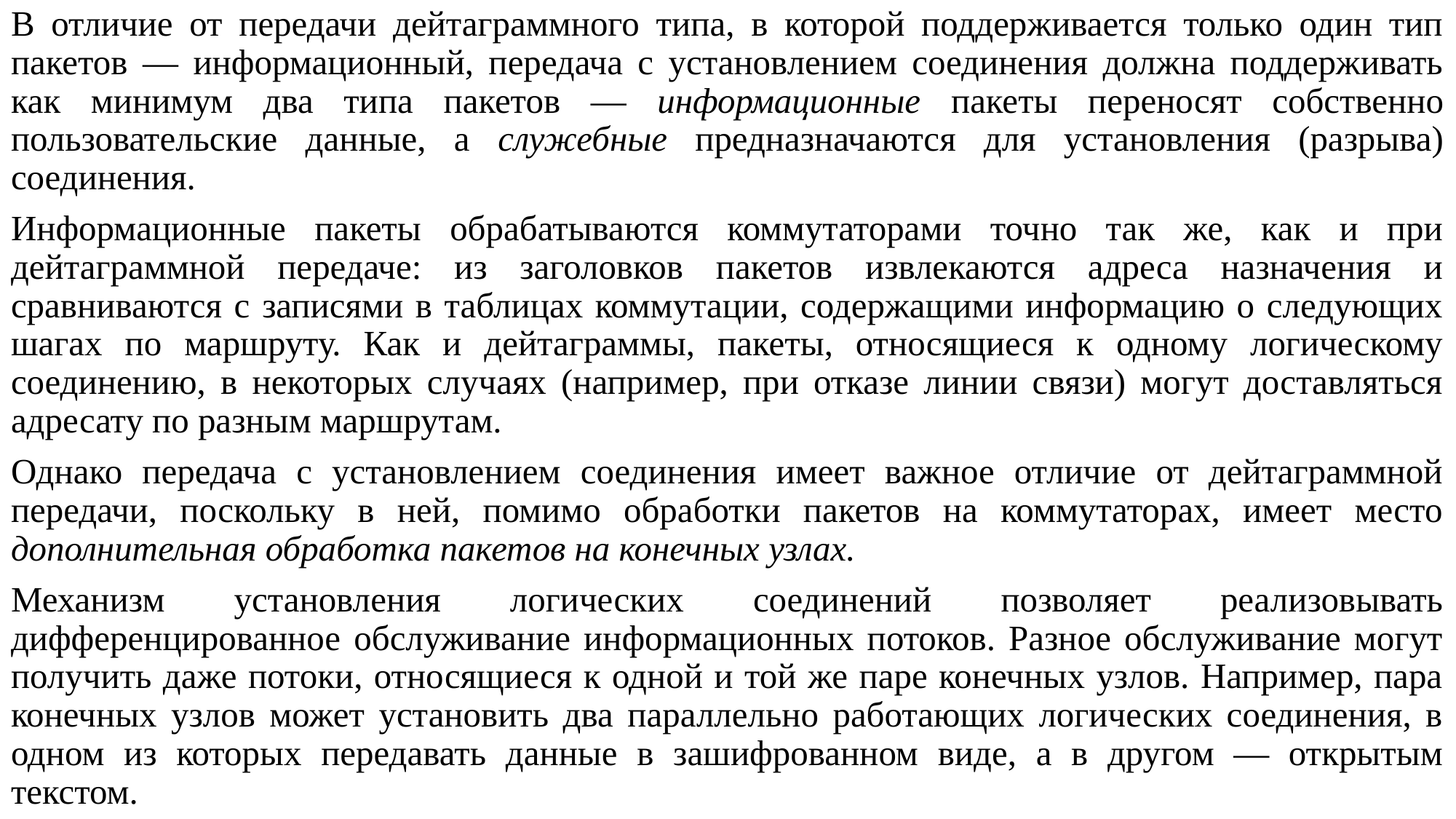

В отличие от передачи дейтаграммного типа, в которой поддерживается только один тип пакетов — информационный, передача с установлением соединения должна поддерживать как минимум два типа пакетов — информационные пакеты переносят собственно пользовательские данные, а служебные предназначаются для установления (разрыва) соединения.
Информационные пакеты обрабатываются коммутаторами точно так же, как и при дейтаграммной передаче: из заголовков пакетов извлекаются адреса назначения и сравниваются с записями в таблицах коммутации, содержащими информацию о следующих шагах по маршруту. Как и дейтаграммы, пакеты, относящиеся к одному логическому соединению, в некоторых случаях (например, при отказе линии связи) могут доставляться адресату по разным маршрутам.
Однако передача с установлением соединения имеет важное отличие от дейтаграммной передачи, поскольку в ней, помимо обработки пакетов на коммутаторах, имеет место дополнительная обработка пакетов на конечных узлах.
Механизм установления логических соединений позволяет реализовывать дифференцированное обслуживание информационных потоков. Разное обслуживание могут получить даже потоки, относящиеся к одной и той же паре конечных узлов. Например, пара конечных узлов может установить два параллельно работающих логических соединения, в одном из которых передавать данные в зашифрованном виде, а в другом — открытым текстом.